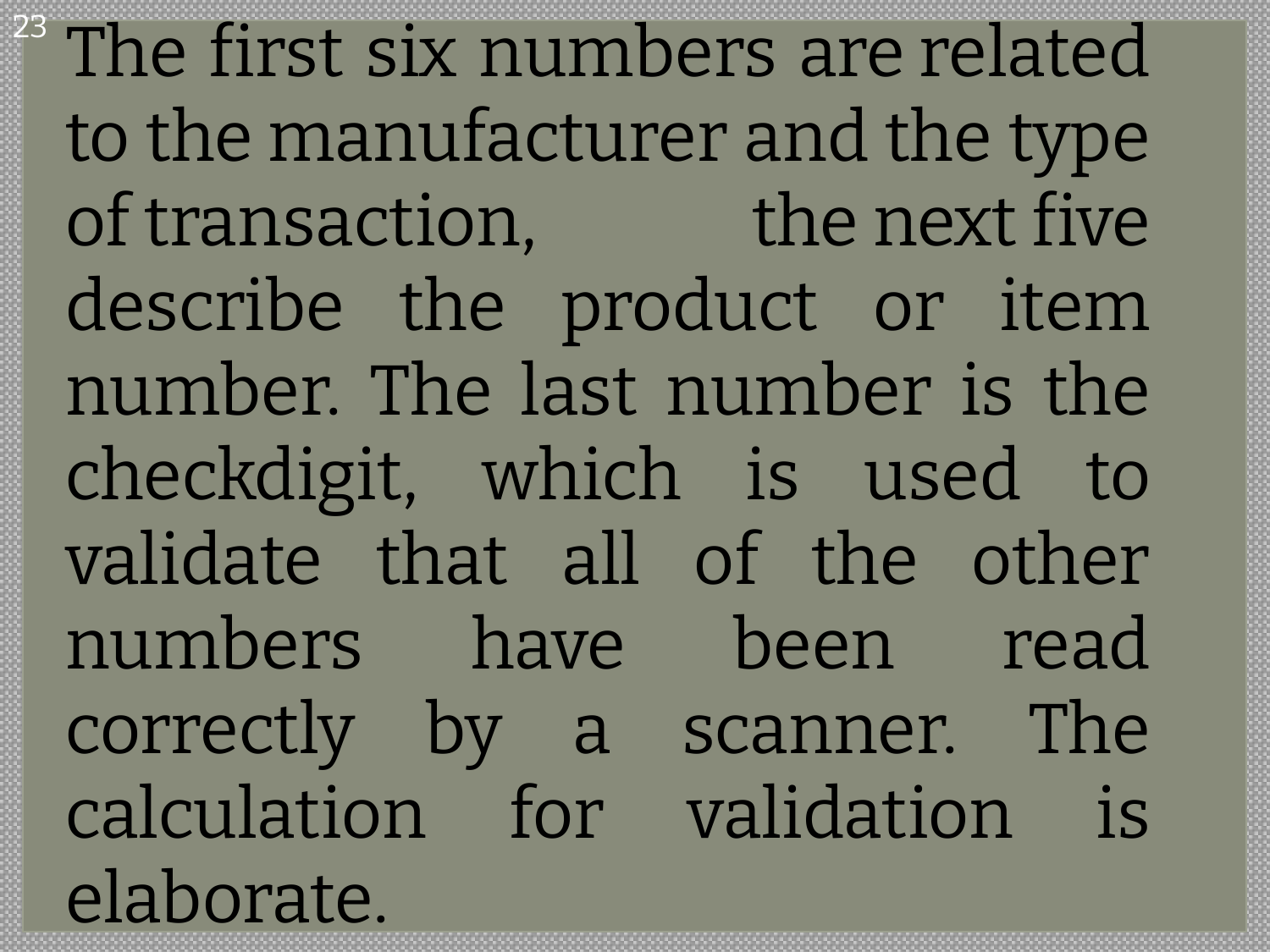

23
The first six numbers are related to the manufacturer and the type of transaction, the next five describe the product or item number. The last number is the checkdigit, which is used to validate that all of the other numbers have been read correctly by a scanner. The calculation for validation is elaborate.